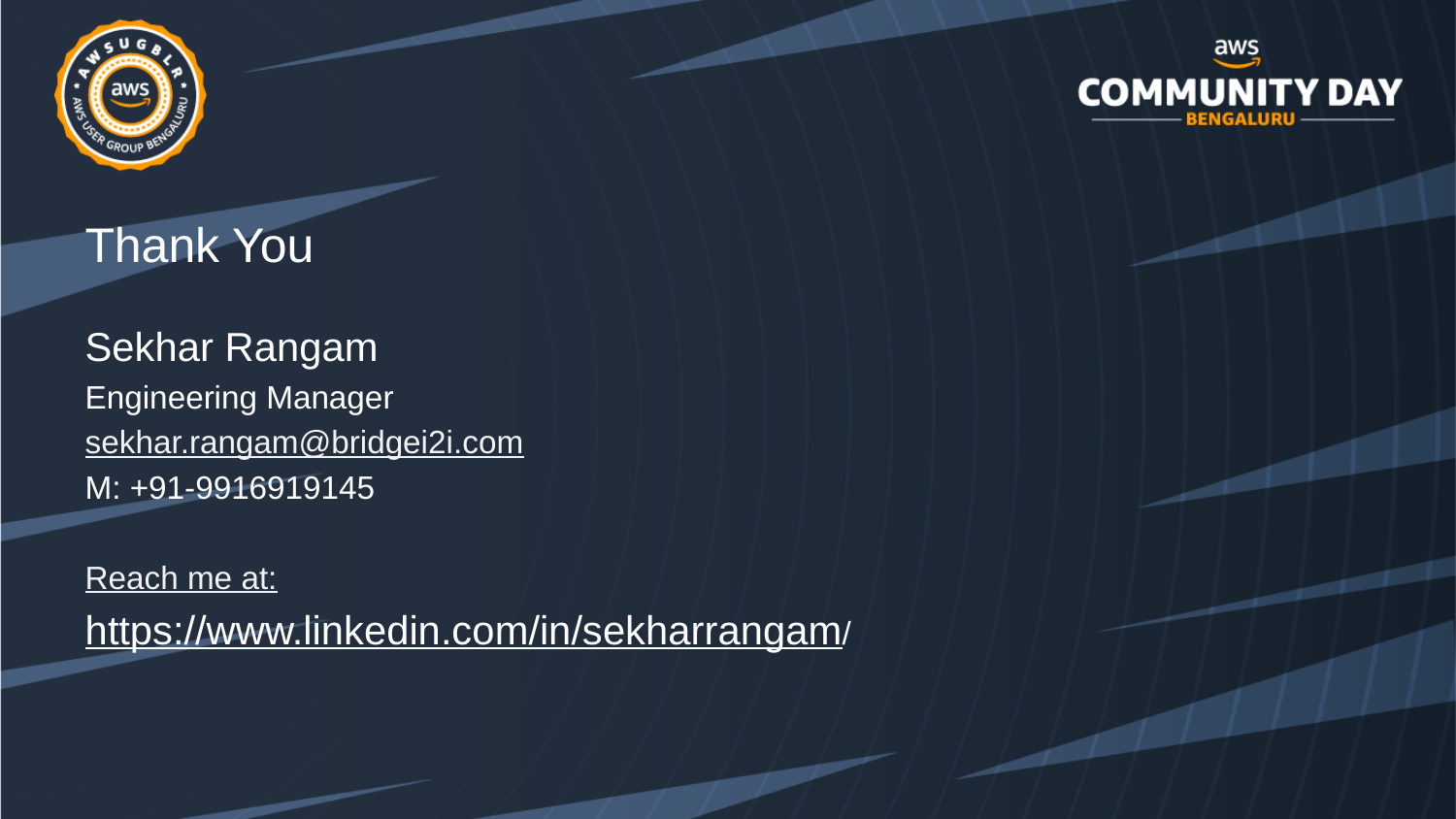

Thank You
Sekhar Rangam
Engineering Manager
sekhar.rangam@bridgei2i.com
M: +91-9916919145

Reach me at:
https://www.linkedin.com/in/sekharrangam/